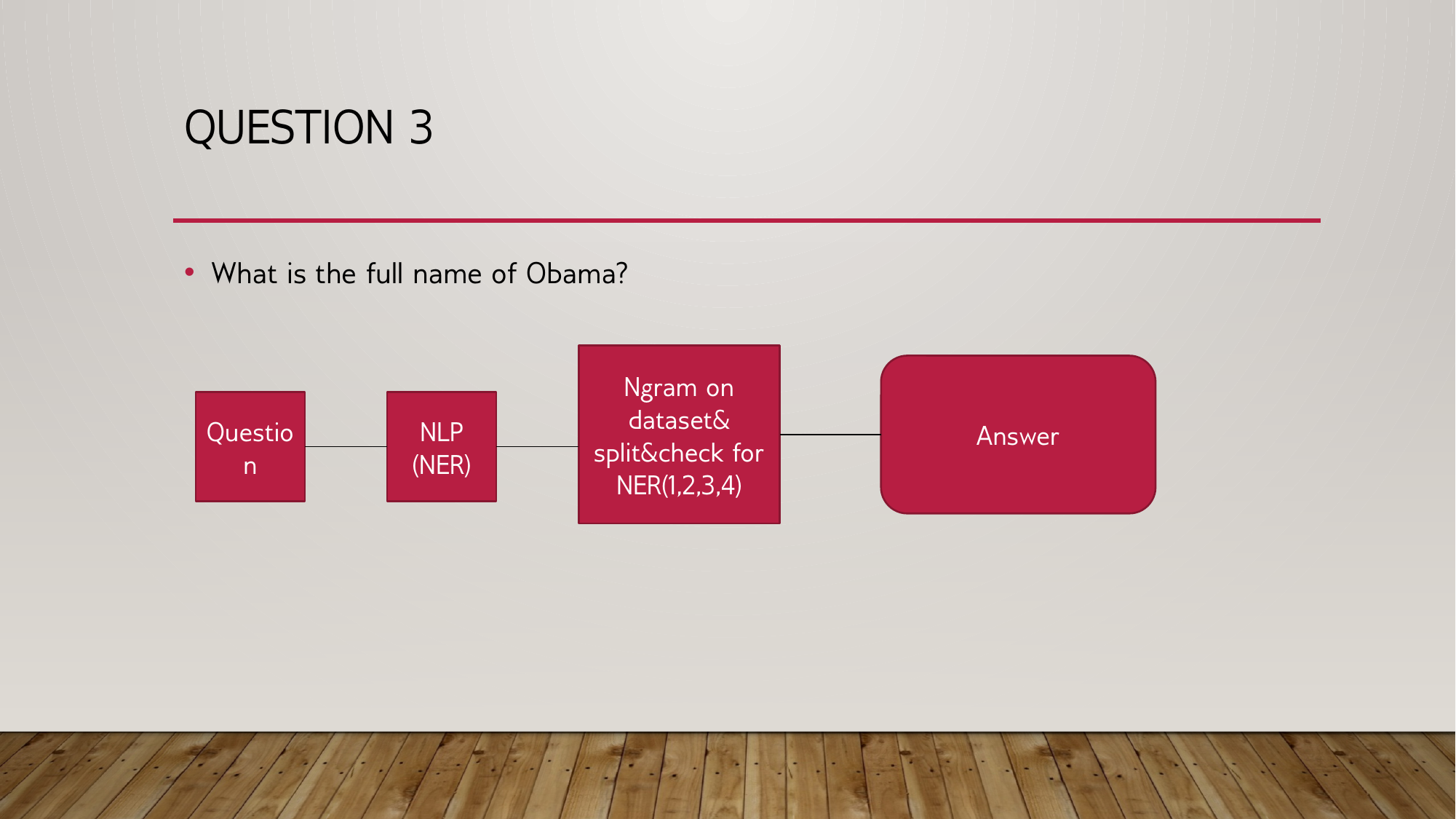

# Question 3
What is the full name of Obama?

Ngram on dataset& split&check for NER(1,2,3,4)
Answer
Question
NLP
(NER)